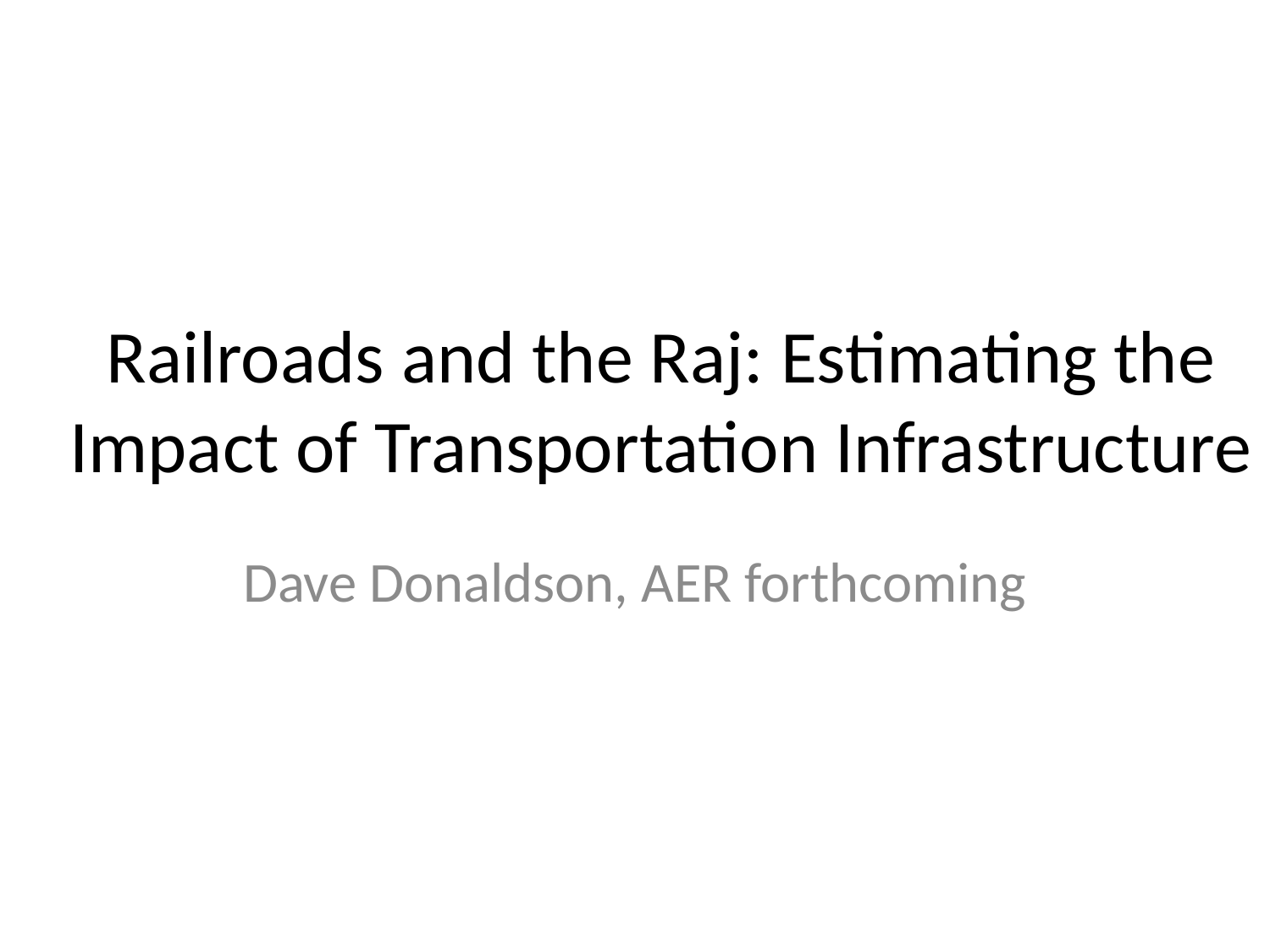

# Railroads and the Raj: Estimating the Impact of Transportation Infrastructure
Dave Donaldson, AER forthcoming